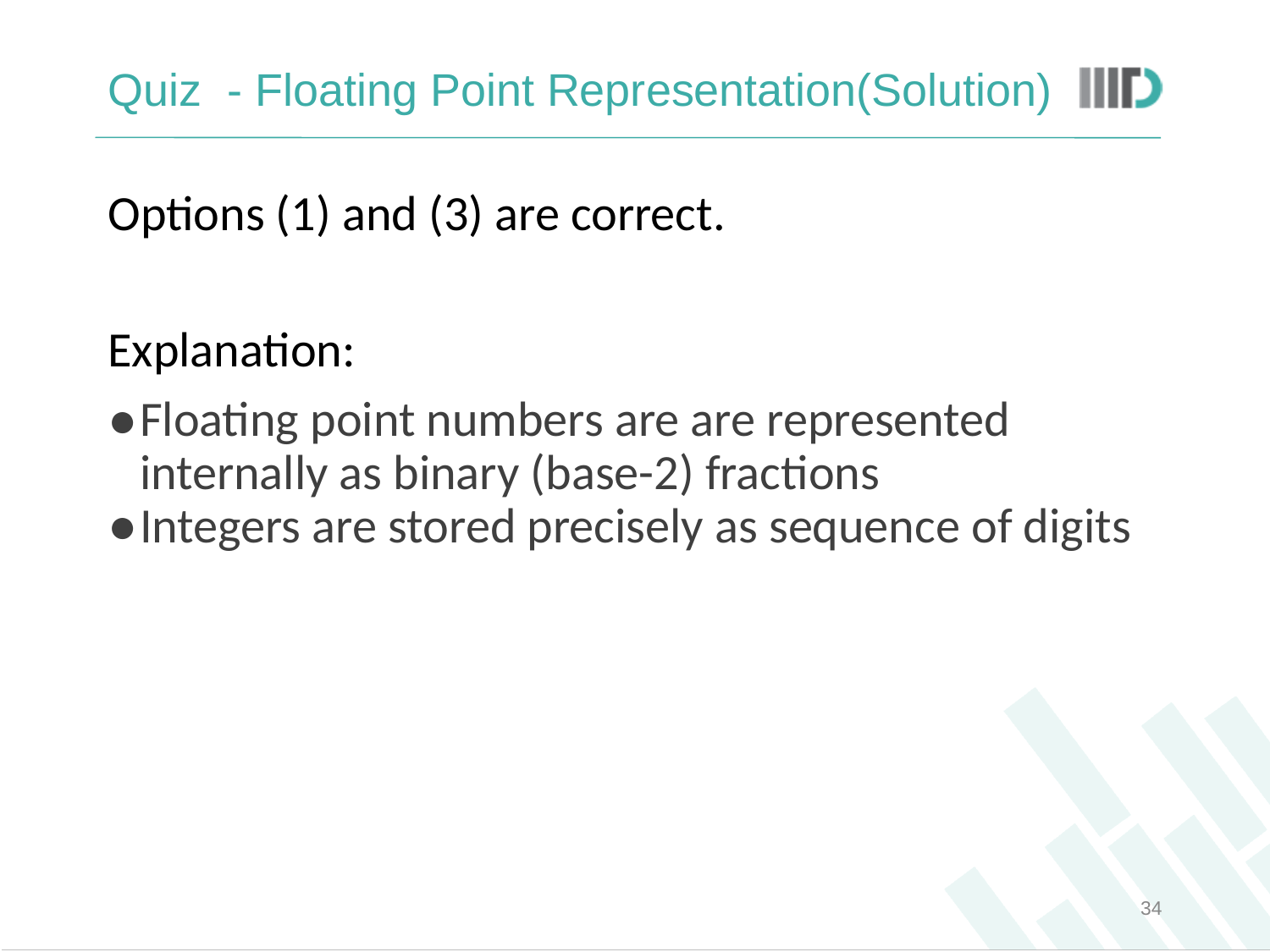

# Quiz  - Floating Point Representation(Solution)
Options (1) and (3) are correct.

Explanation:
Floating point numbers are are represented internally as binary (base-2) fractions
Integers are stored precisely as sequence of digits

34